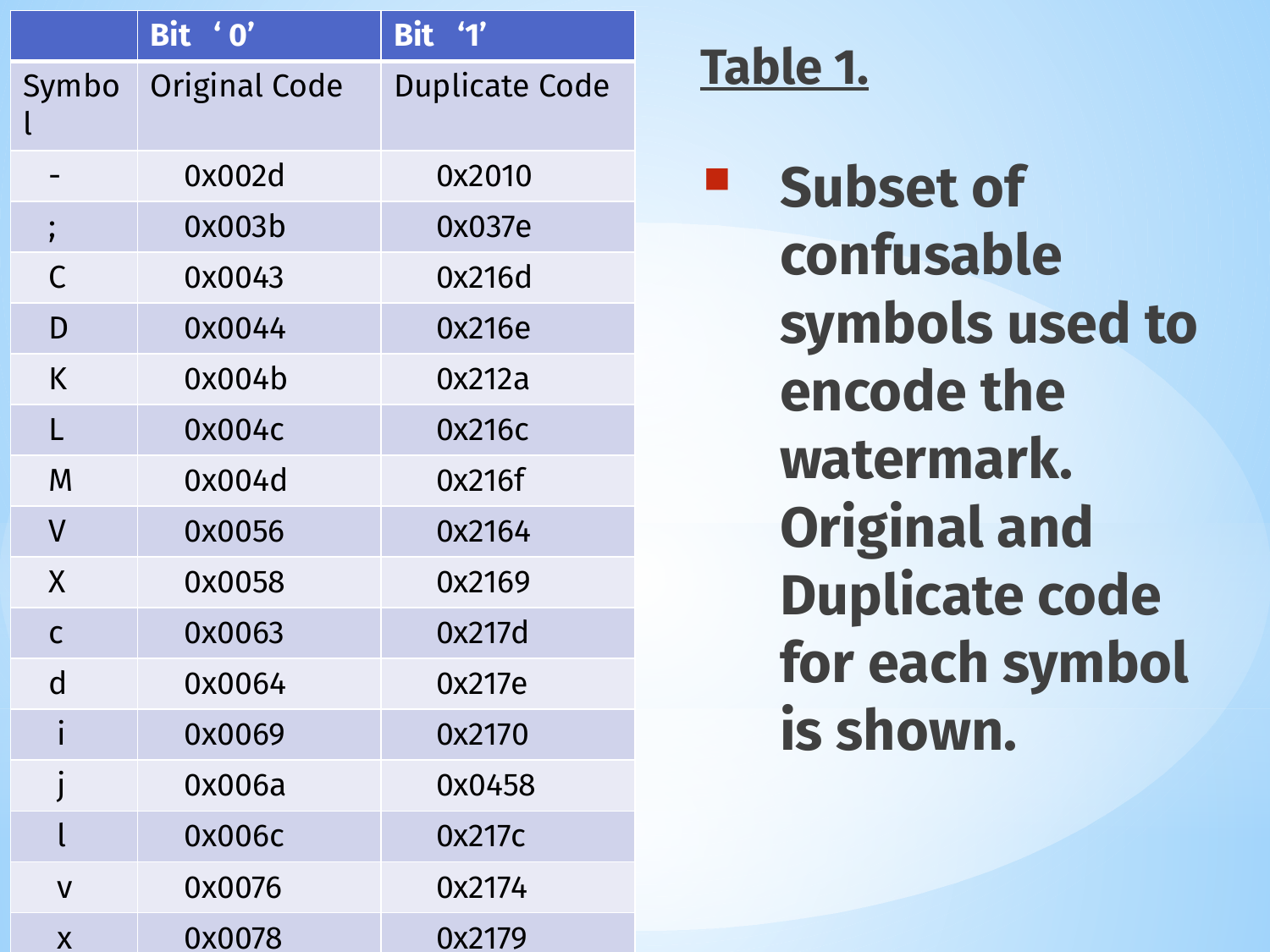

|  | Bit ‘ 0’ | Bit ‘1’ |
| --- | --- | --- |
| Symbol | Original Code | Duplicate Code |
| - | 0x002d | 0x2010 |
| ; | 0x003b | 0x037e |
| C | 0x0043 | 0x216d |
| D | 0x0044 | 0x216e |
| K | 0x004b | 0x212a |
| L | 0x004c | 0x216c |
| M | 0x004d | 0x216f |
| V | 0x0056 | 0x2164 |
| X | 0x0058 | 0x2169 |
| c | 0x0063 | 0x217d |
| d | 0x0064 | 0x217e |
| i | 0x0069 | 0x2170 |
| j | 0x006a | 0x0458 |
| l | 0x006c | 0x217c |
| v | 0x0076 | 0x2174 |
| x | 0x0078 | 0x2179 |
Table 1.
Subset of confusable symbols used to encode the watermark. Original and Duplicate code for each symbol is shown.